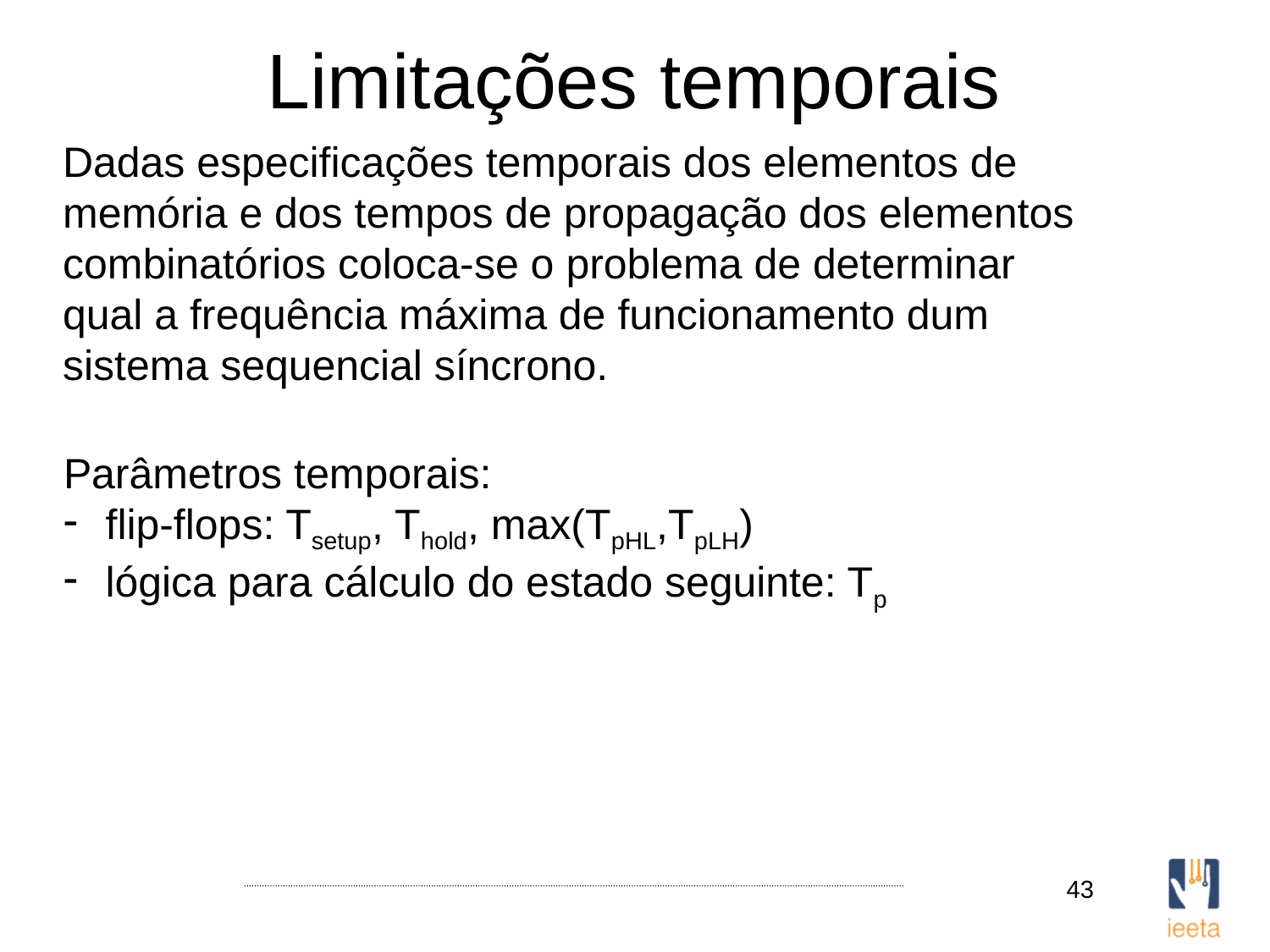

Limitações temporais
Dadas especificações temporais dos elementos de memória e dos tempos de propagação dos elementos
combinatórios coloca-se o problema de determinar
qual a frequência máxima de funcionamento dum
sistema sequencial síncrono.
Parâmetros temporais:
 flip-flops: Tsetup, Thold, max(TpHL,TpLH)
 lógica para cálculo do estado seguinte: Tp
43